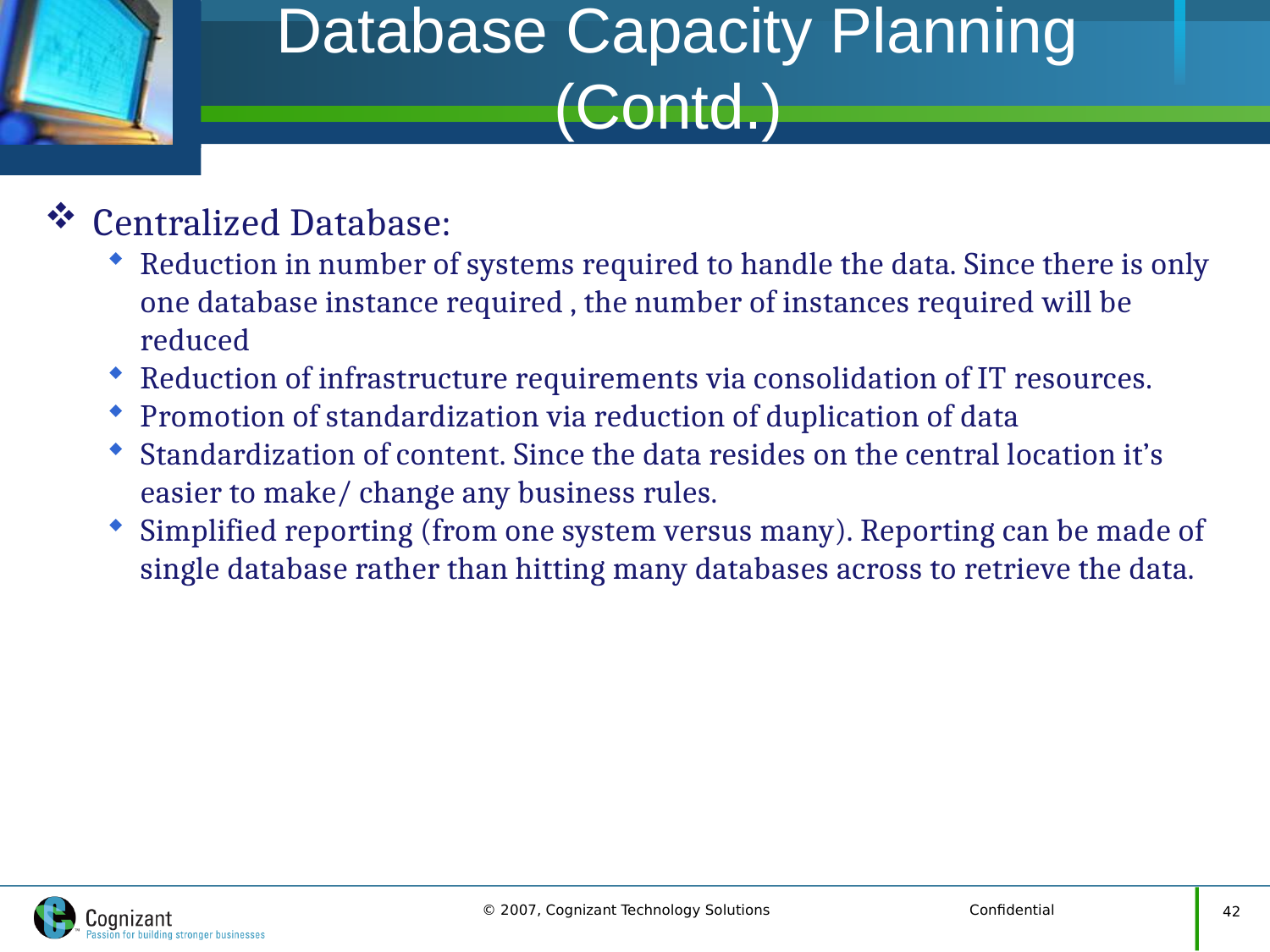

# Database Capacity Planning (Contd.)
Centralized Database:
Reduction in number of systems required to handle the data. Since there is only one database instance required , the number of instances required will be reduced
Reduction of infrastructure requirements via consolidation of IT resources.
Promotion of standardization via reduction of duplication of data
Standardization of content. Since the data resides on the central location it’s easier to make/ change any business rules.
Simplified reporting (from one system versus many). Reporting can be made of single database rather than hitting many databases across to retrieve the data.

42